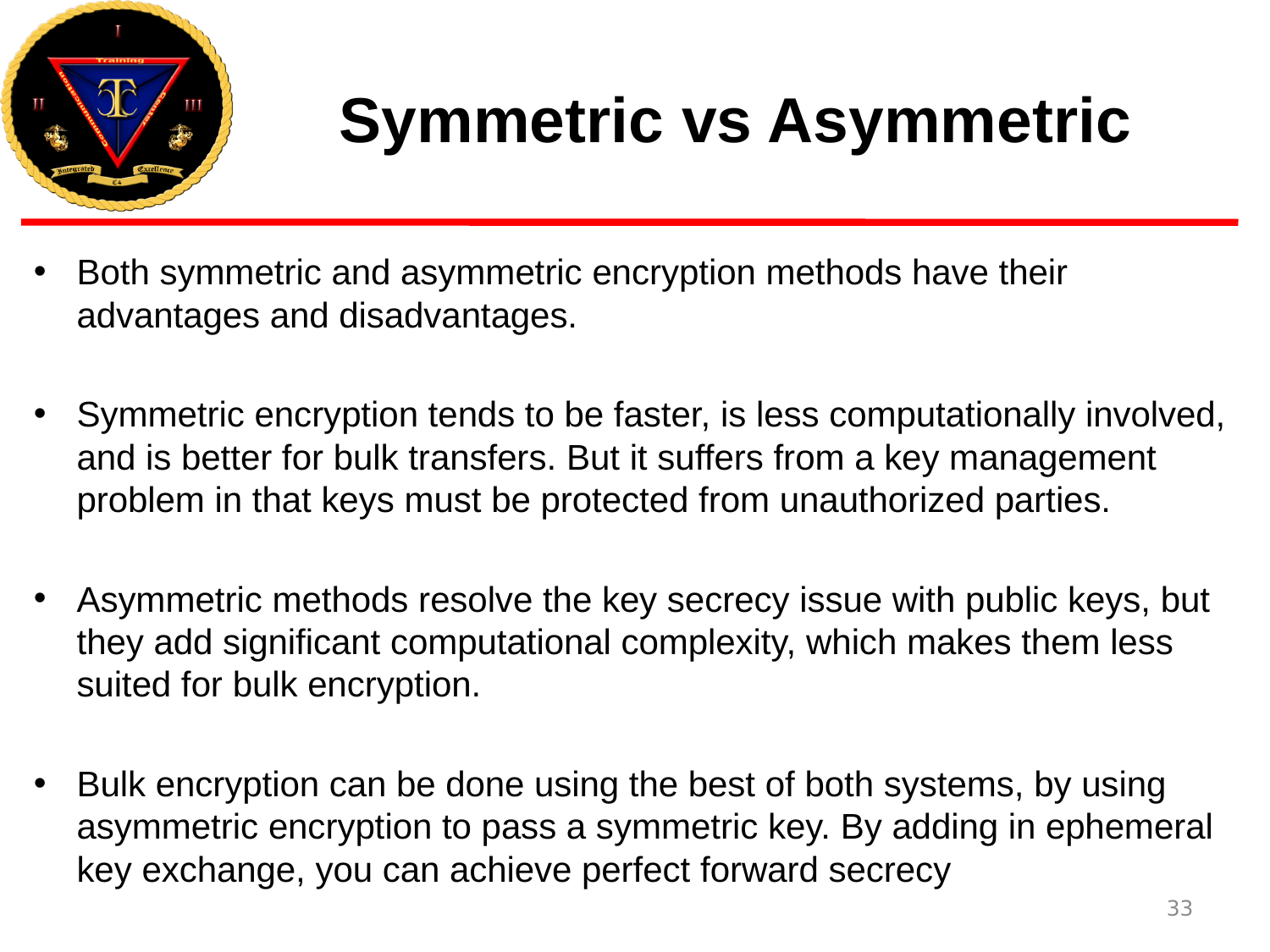

# Symmetric vs Asymmetric
Both symmetric and asymmetric encryption methods have their advantages and disadvantages.

Symmetric encryption tends to be faster, is less computationally involved, and is better for bulk transfers. But it suffers from a key management problem in that keys must be protected from unauthorized parties.

Asymmetric methods resolve the key secrecy issue with public keys, but they add significant computational complexity, which makes them less suited for bulk encryption.

Bulk encryption can be done using the best of both systems, by using asymmetric encryption to pass a symmetric key. By adding in ephemeral key exchange, you can achieve perfect forward secrecy
33